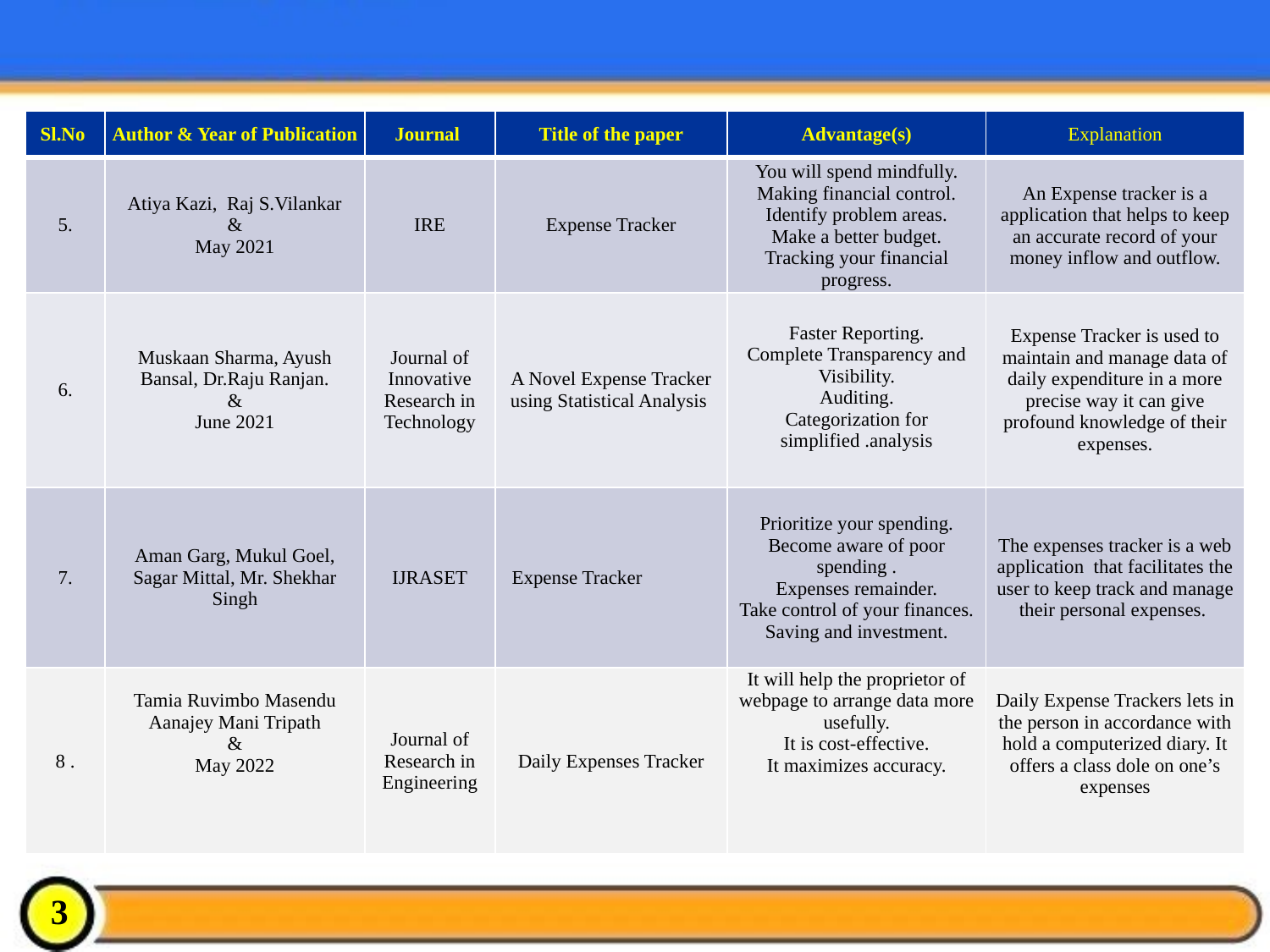

| Sl.No | Author & Year of Publication | Journal | Title of the paper | Advantage(s) | Explanation |
| --- | --- | --- | --- | --- | --- |
| 5. | Atiya Kazi, Raj S.Vilankar & May 2021 | IRE | Expense Tracker | You will spend mindfully. Making financial control. Identify problem areas. Make a better budget. Tracking your financial progress. | An Expense tracker is a application that helps to keep an accurate record of your money inflow and outflow. |
| 6. | Muskaan Sharma, Ayush Bansal, Dr.Raju Ranjan. & June 2021 | Journal of Innovative Research in Technology | A Novel Expense Tracker using Statistical Analysis | Faster Reporting. Complete Transparency and Visibility. Auditing. Categorization for simplified .analysis | Expense Tracker is used to maintain and manage data of daily expenditure in a more precise way it can give profound knowledge of their expenses. |
| 7. | Aman Garg, Mukul Goel, Sagar Mittal, Mr. Shekhar Singh | IJRASET | Expense Tracker | Prioritize your spending. Become aware of poor spending . Expenses remainder. Take control of your finances. Saving and investment. | The expenses tracker is a web application that facilitates the user to keep track and manage their personal expenses. |
| 8 . | Tamia Ruvimbo Masendu Aanajey Mani Tripath & May 2022 | Journal of Research in Engineering | Daily Expenses Tracker | It will help the proprietor of webpage to arrange data more usefully. It is cost-effective. It maximizes accuracy. | Daily Expense Trackers lets in the person in accordance with hold a computerized diary. It offers a class dole on one’s expenses |
3